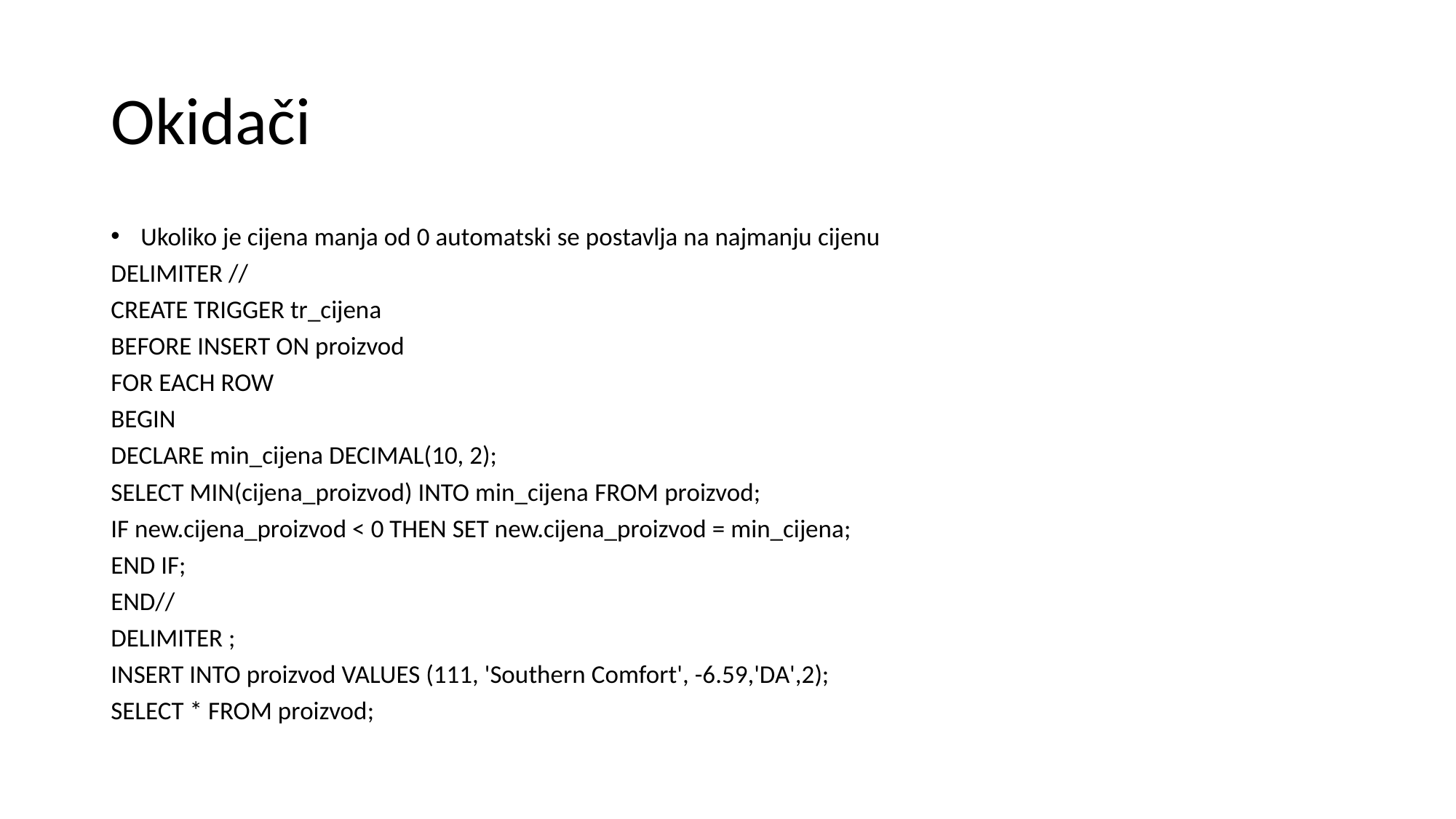

# Okidači
Ukoliko je cijena manja od 0 automatski se postavlja na najmanju cijenu
DELIMITER //
CREATE TRIGGER tr_cijena
BEFORE INSERT ON proizvod
FOR EACH ROW
BEGIN
DECLARE min_cijena DECIMAL(10, 2);
SELECT MIN(cijena_proizvod) INTO min_cijena FROM proizvod;
IF new.cijena_proizvod < 0 THEN SET new.cijena_proizvod = min_cijena;
END IF;
END//
DELIMITER ;
INSERT INTO proizvod VALUES (111, 'Southern Comfort', -6.59,'DA',2);
SELECT * FROM proizvod;